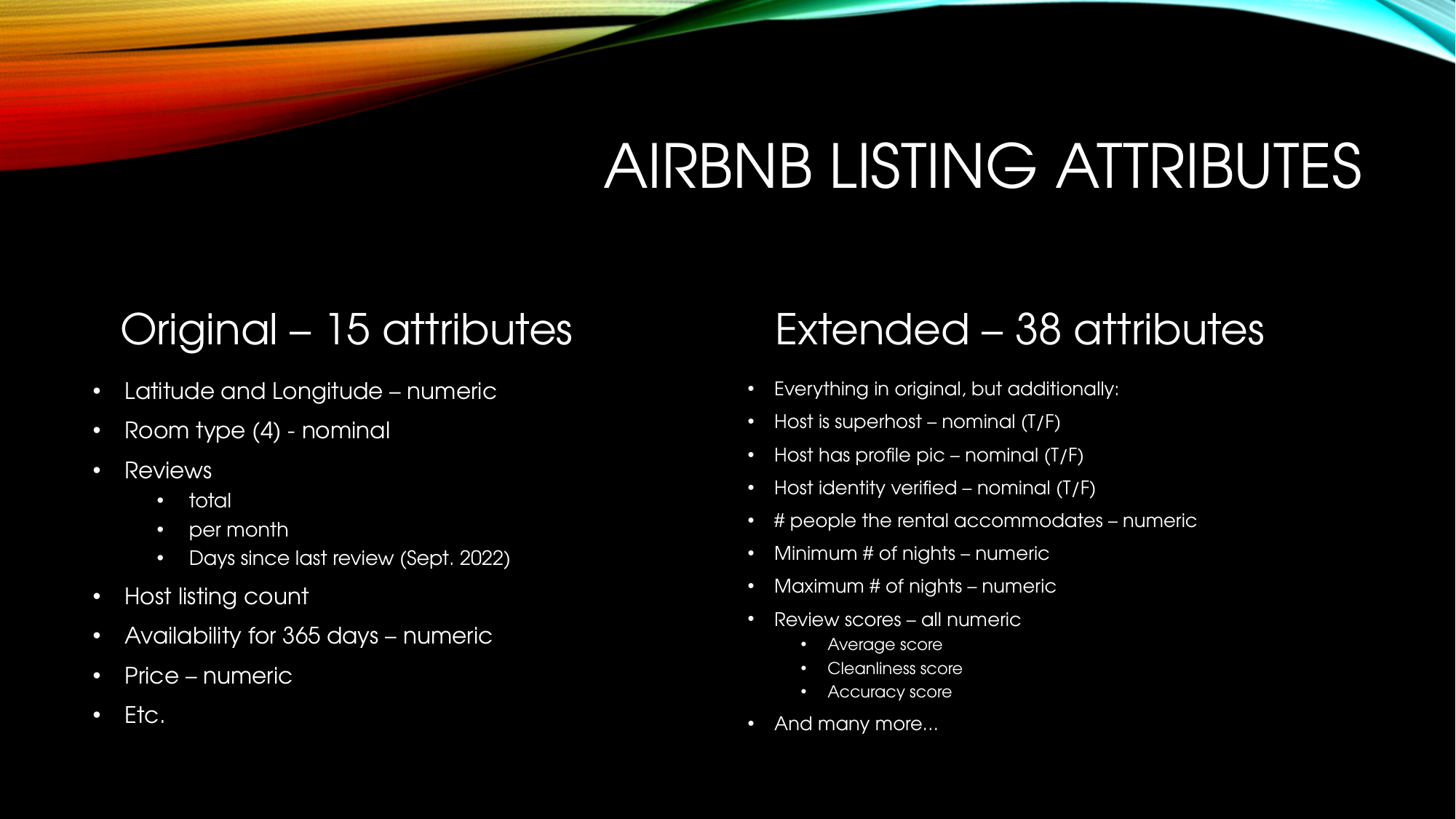

# Airbnb listing attributes
Original – 15 attributes
Extended – 38 attributes
Latitude and Longitude – numeric
Room type (4) - nominal
Reviews
total
per month
Days since last review (Sept. 2022)
Host listing count
Availability for 365 days – numeric
Price – numeric
Etc.

Everything in original, but additionally:
Host is superhost – nominal (T/F)
Host has profile pic – nominal (T/F)
Host identity verified – nominal (T/F)
# people the rental accommodates – numeric
Minimum # of nights – numeric
Maximum # of nights – numeric
Review scores – all numeric
Average score
Cleanliness score
Accuracy score
And many more…